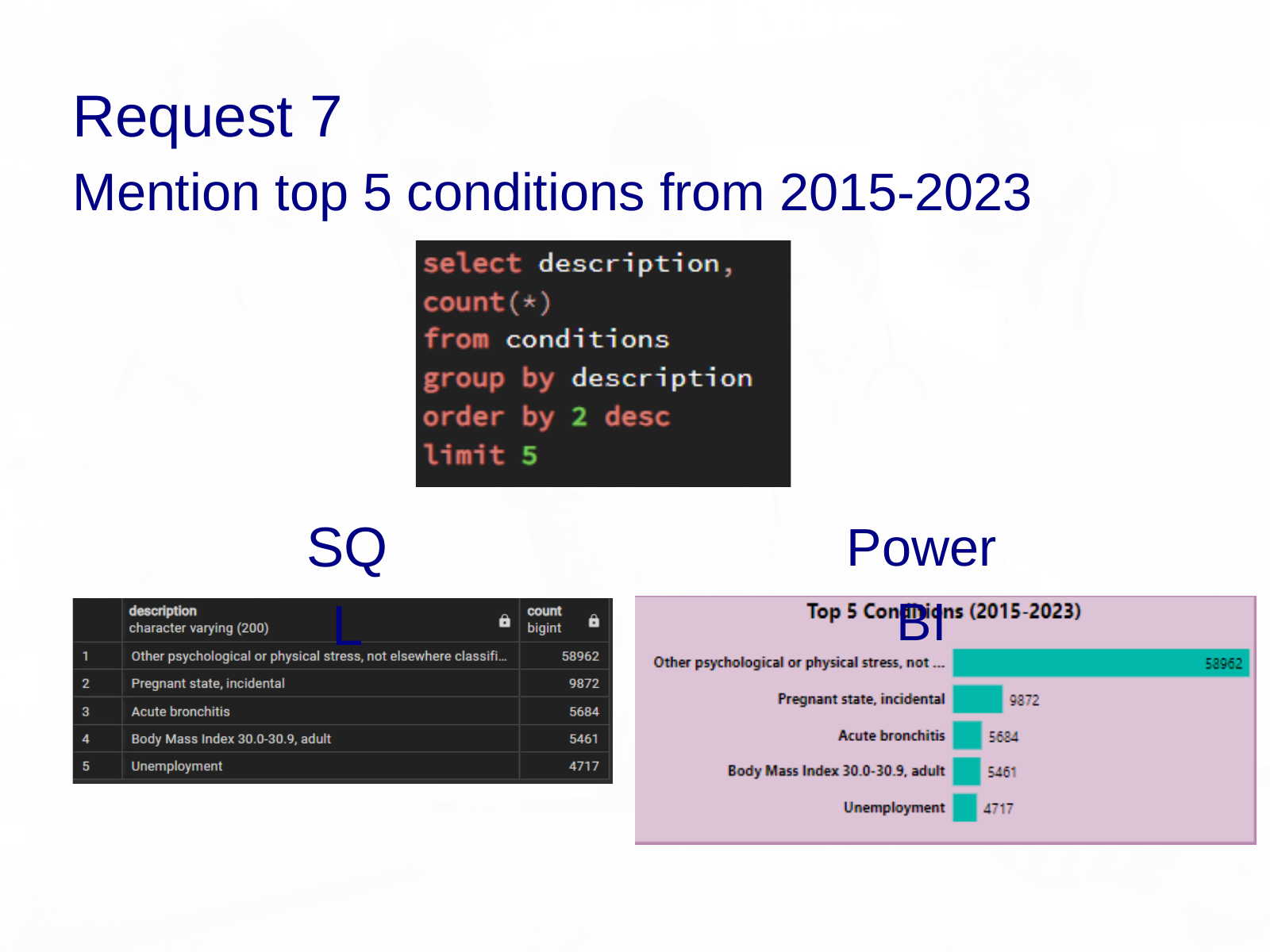

Request 7

Mention top 5 conditions from 2015-2023

SQL
Power BI